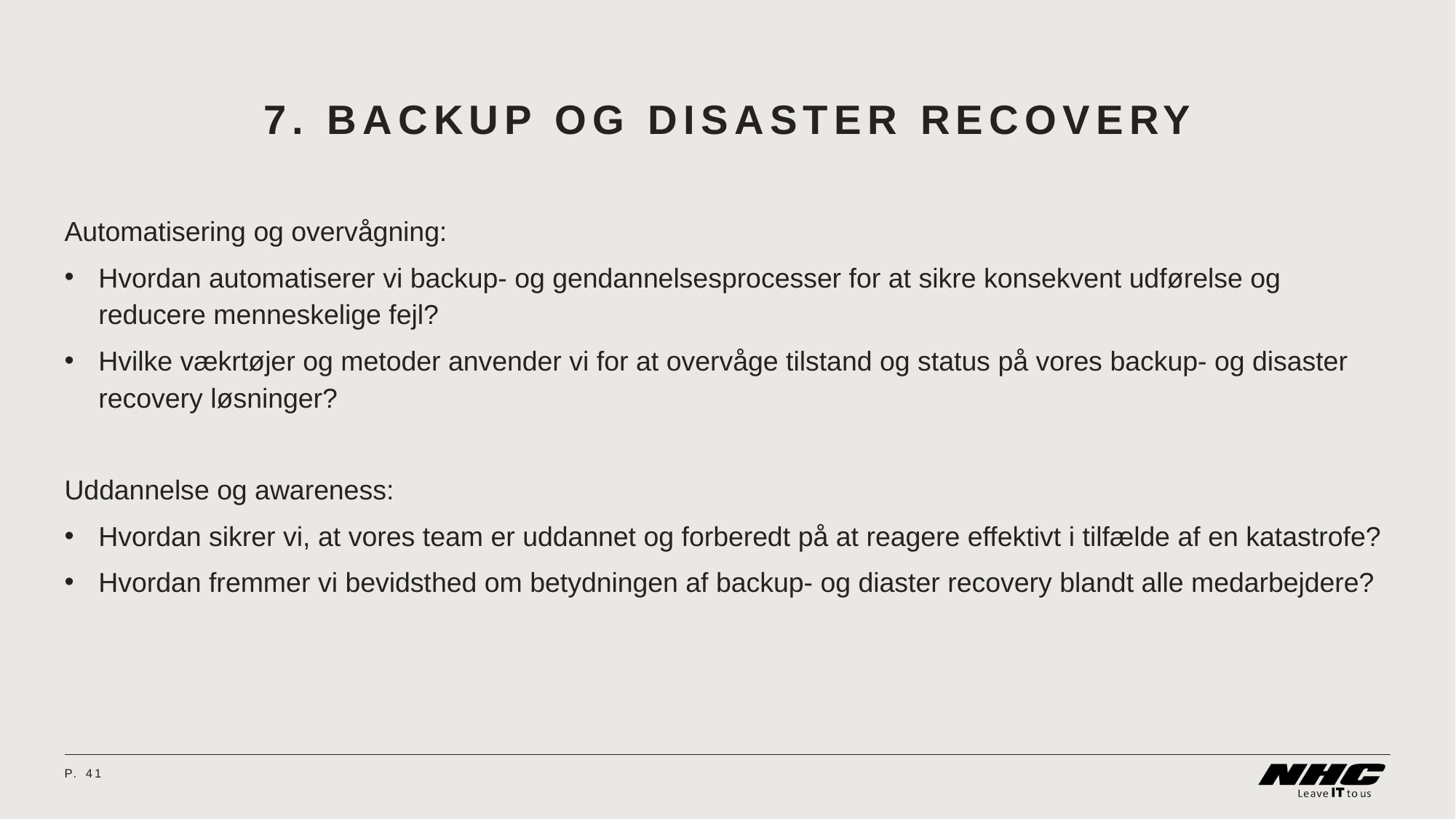

# 7. Backup og disaster recovery
Automatisering og overvågning:
Hvordan automatiserer vi backup- og gendannelsesprocesser for at sikre konsekvent udførelse og reducere menneskelige fejl?
Hvilke vækrtøjer og metoder anvender vi for at overvåge tilstand og status på vores backup- og disaster recovery løsninger?

Uddannelse og awareness:
Hvordan sikrer vi, at vores team er uddannet og forberedt på at reagere effektivt i tilfælde af en katastrofe?
Hvordan fremmer vi bevidsthed om betydningen af backup- og diaster recovery blandt alle medarbejdere?
P.	41

08 April 2024